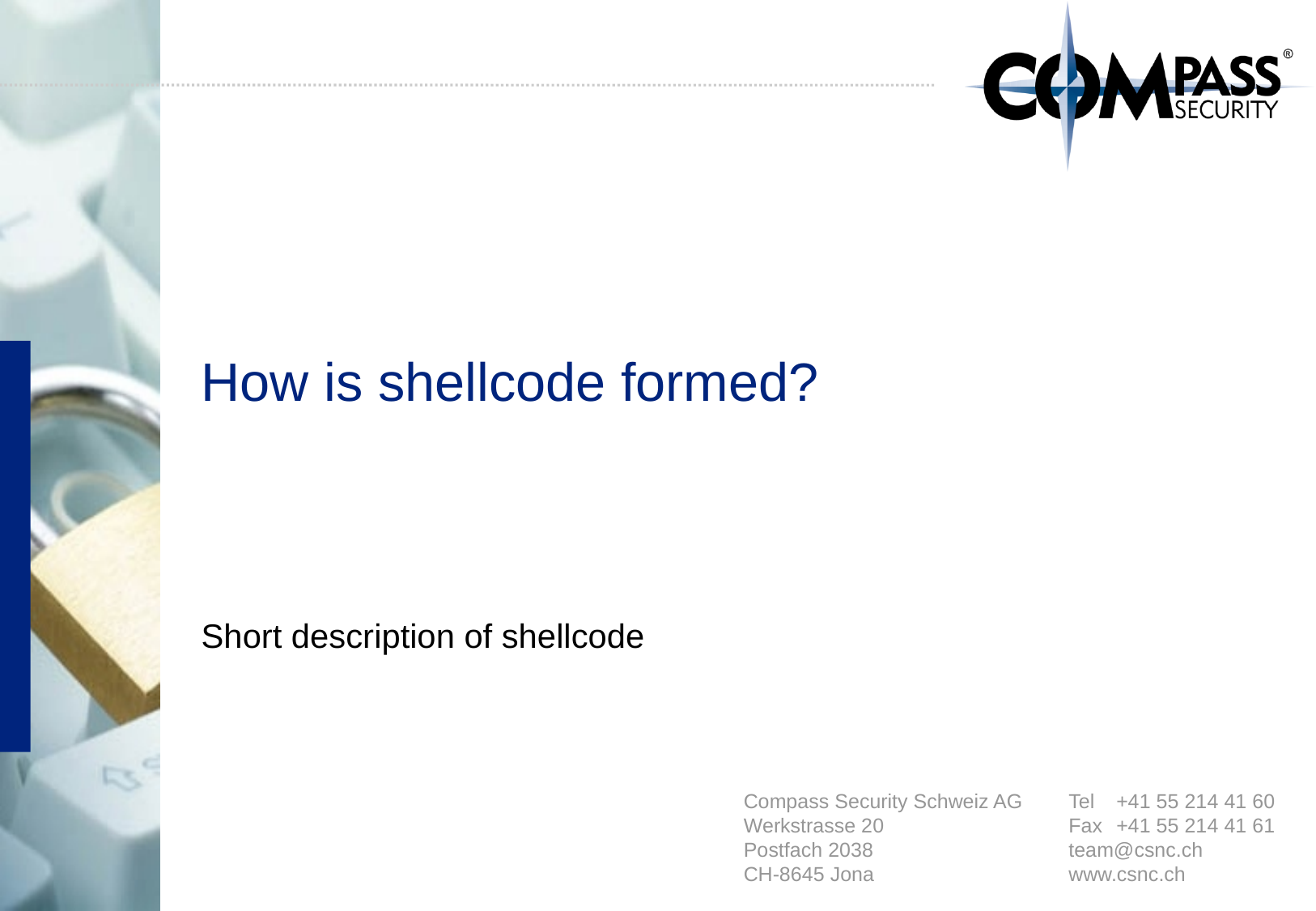

# How is shellcode formed?
Short description of shellcode